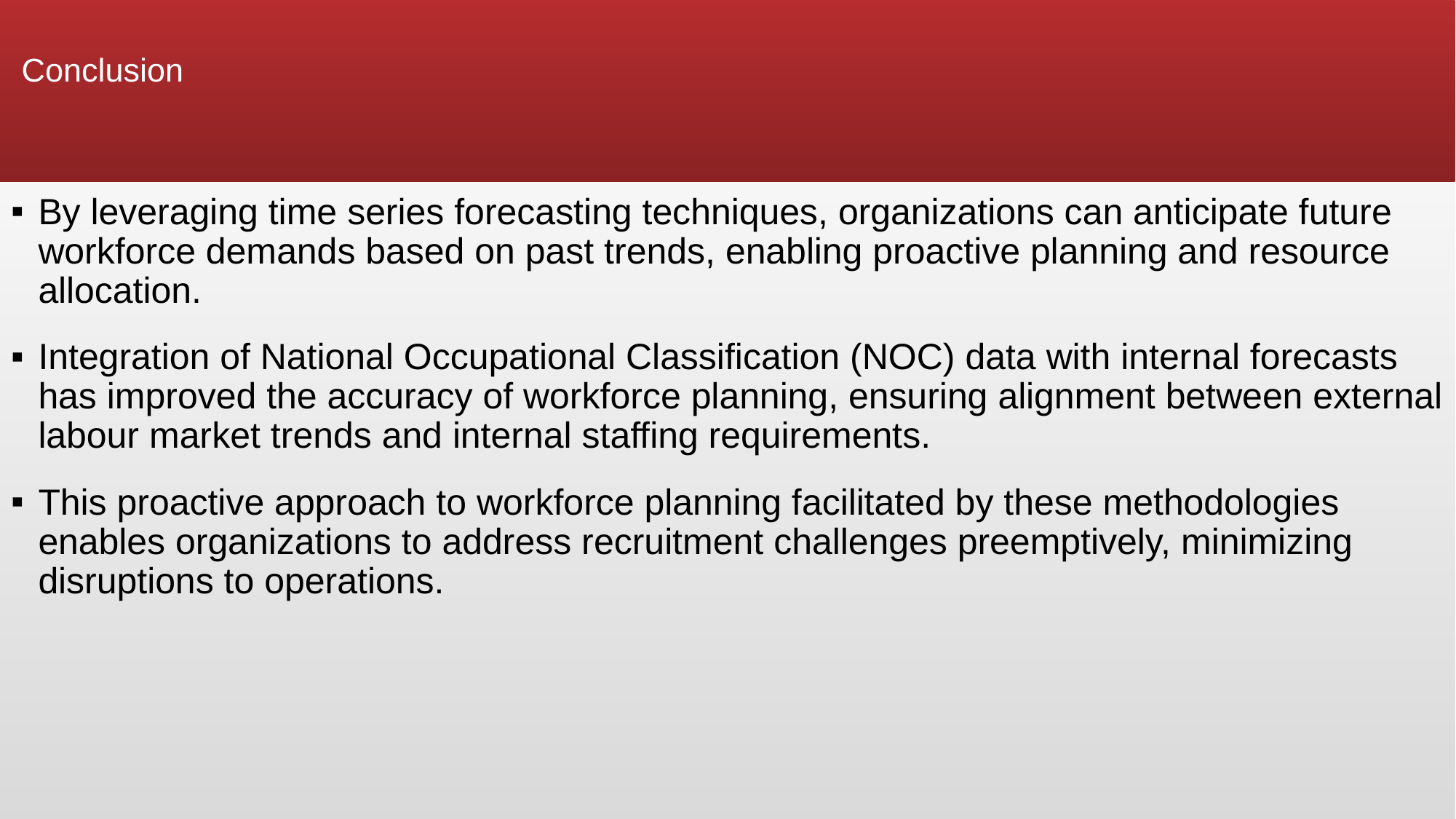

# Conclusion
By leveraging time series forecasting techniques, organizations can anticipate future workforce demands based on past trends, enabling proactive planning and resource allocation.
Integration of National Occupational Classification (NOC) data with internal forecasts has improved the accuracy of workforce planning, ensuring alignment between external labour market trends and internal staffing requirements.
This proactive approach to workforce planning facilitated by these methodologies enables organizations to address recruitment challenges preemptively, minimizing disruptions to operations.